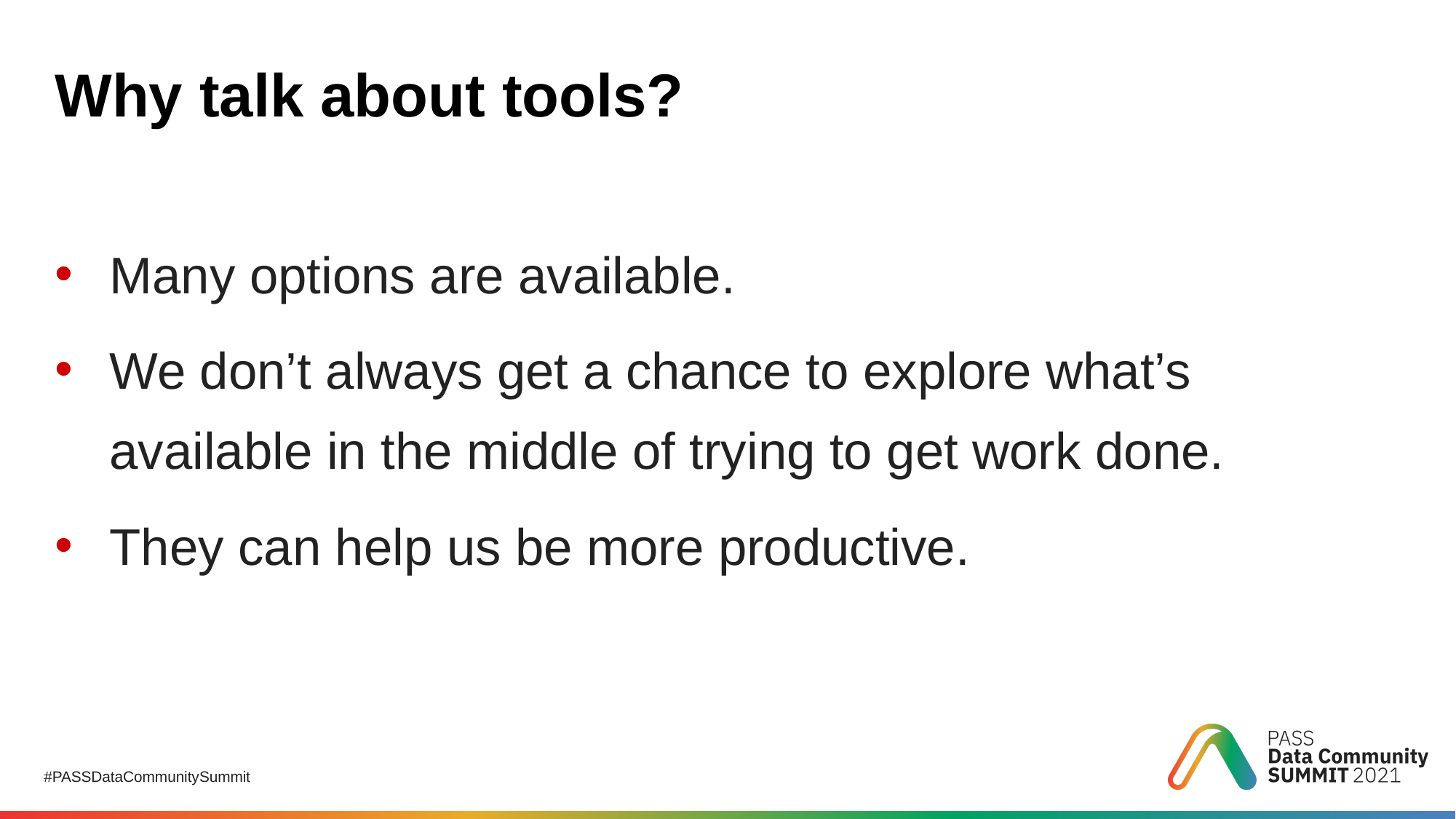

# Why talk about tools?
Many options are available.
We don’t always get a chance to explore what’s available in the middle of trying to get work done.
They can help us be more productive.